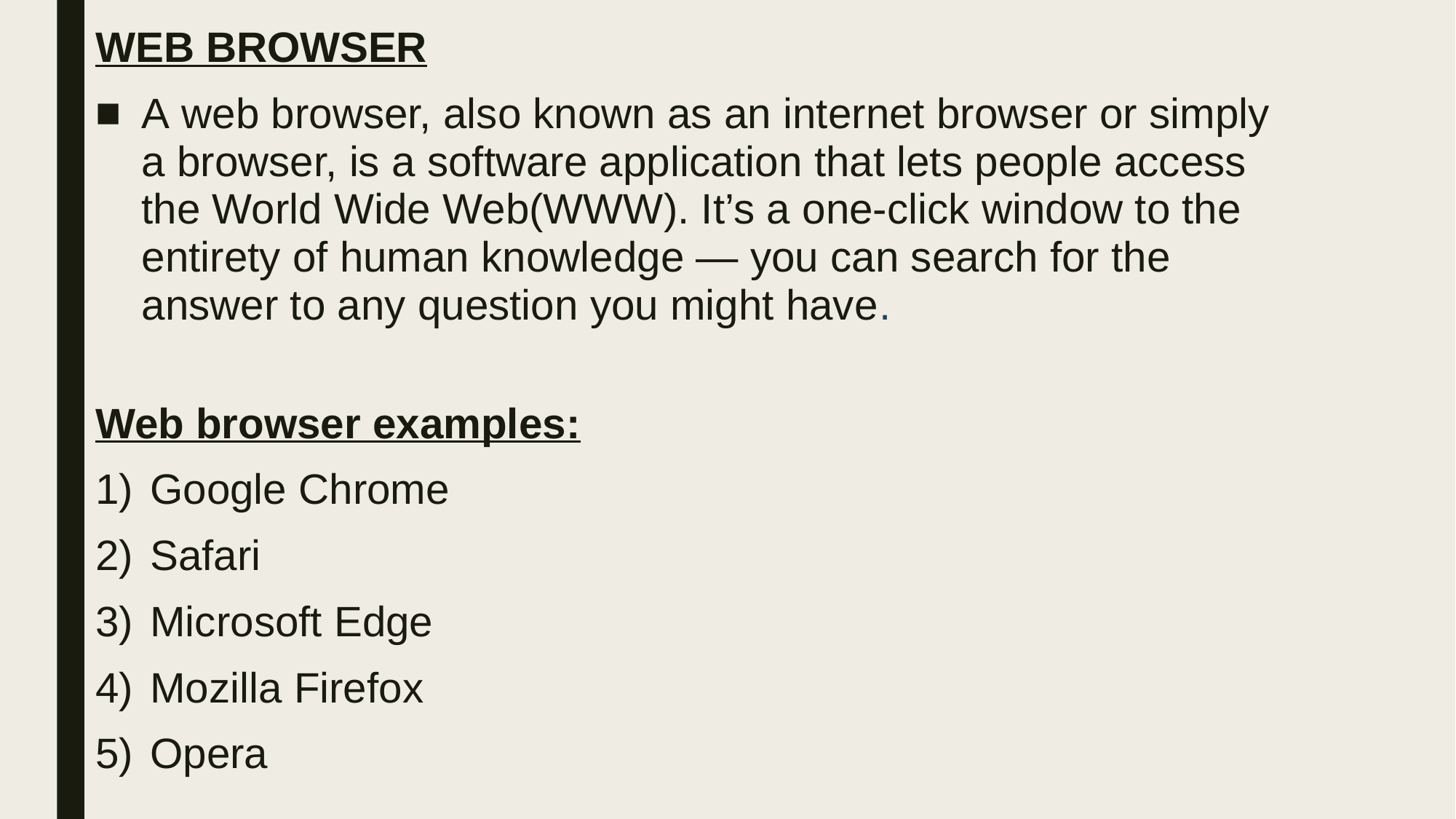

WEB BROWSER
A web browser, also known as an internet browser or simply a browser, is a software application that lets people access the World Wide Web(WWW). It’s a one-click window to the entirety of human knowledge — you can search for the answer to any question you might have.

Web browser examples:
Google Chrome
Safari
Microsoft Edge
Mozilla Firefox
Opera